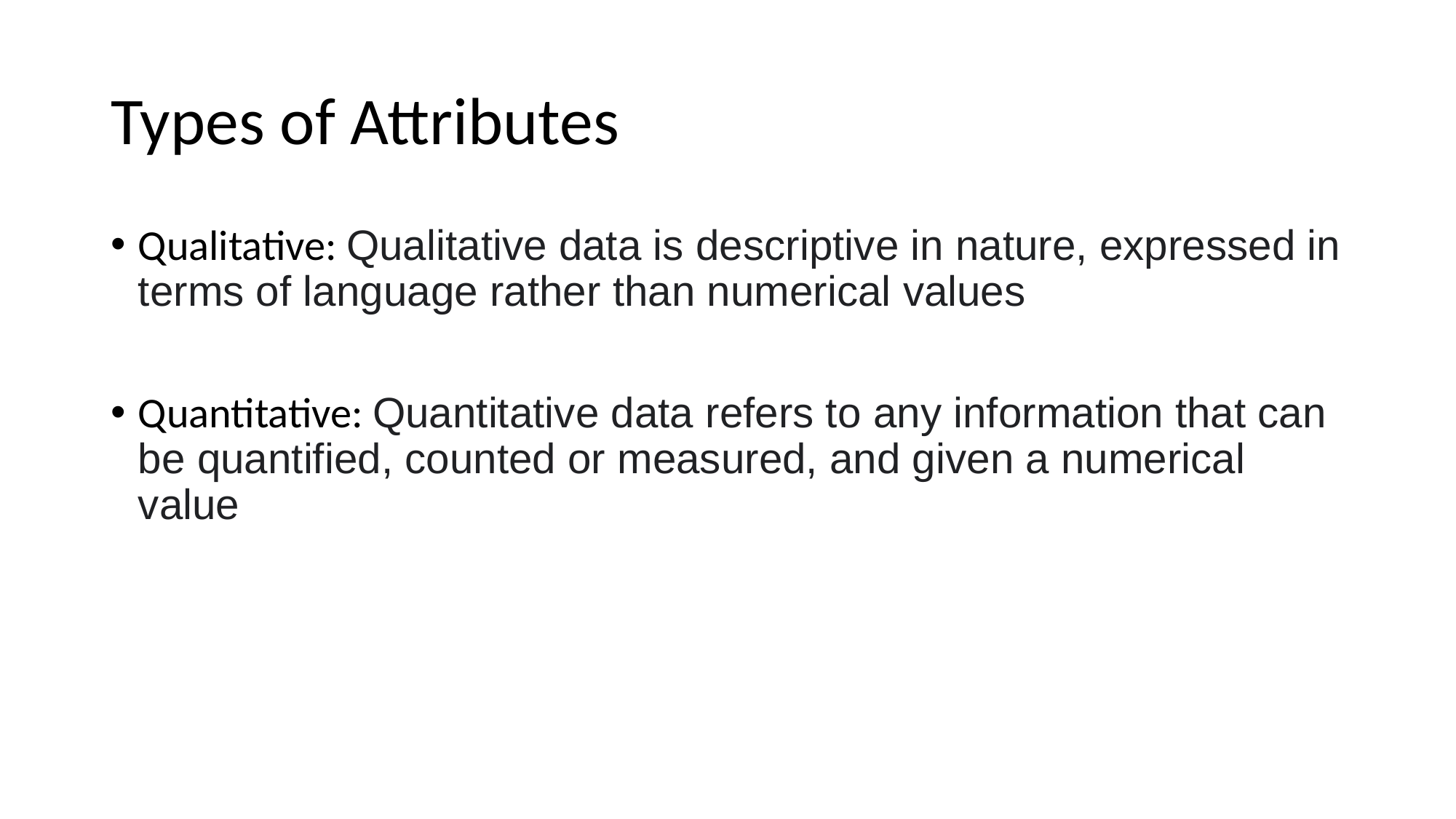

# Types of Attributes
Qualitative: Qualitative data is descriptive in nature, expressed in terms of language rather than numerical values

Quantitative: Quantitative data refers to any information that can be quantified, counted or measured, and given a numerical value